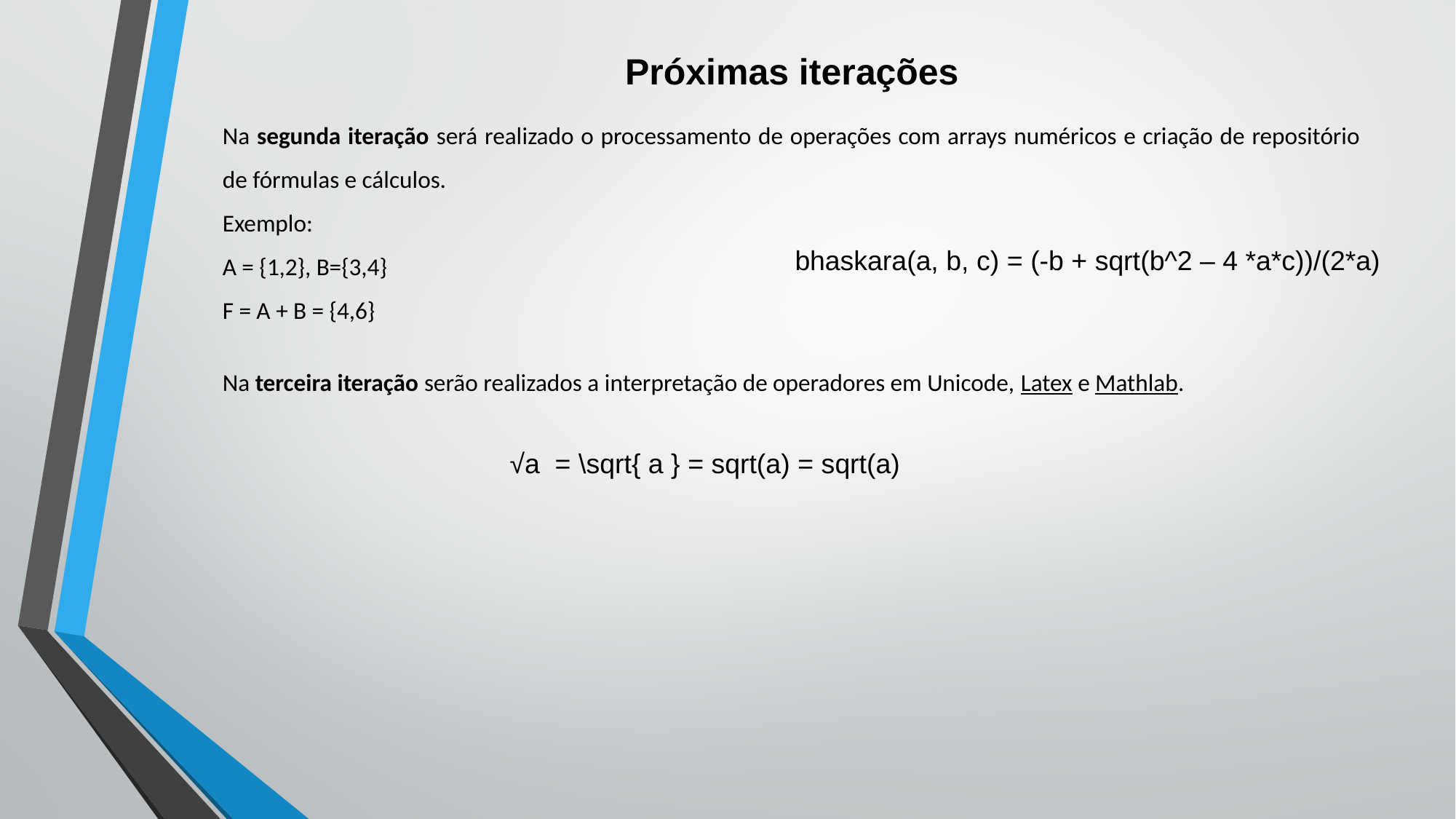

Próximas iterações
Na segunda iteração será realizado o processamento de operações com arrays numéricos e criação de repositório de fórmulas e cálculos.
Exemplo:
A = {1,2}, B={3,4}
F = A + B = {4,6}

Na terceira iteração serão realizados a interpretação de operadores em Unicode, Latex e Mathlab.
bhaskara(a, b, c) = (-b + sqrt(b^2 – 4 *a*c))/(2*a)
√a  = \sqrt{ a } = sqrt(a) = sqrt(a)